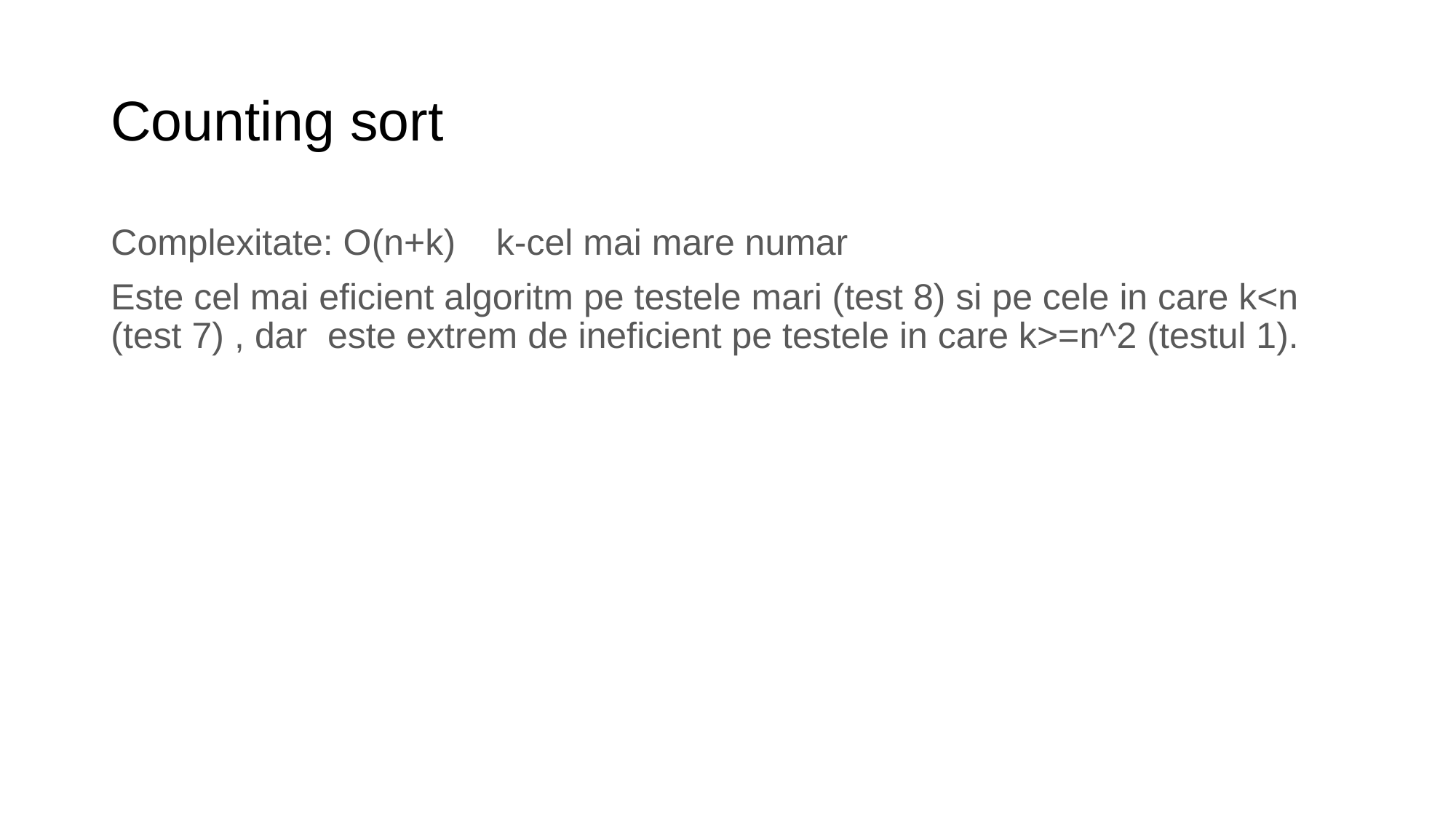

# Counting sort
Complexitate: O(n+k)    k-cel mai mare numar
Este cel mai eficient algoritm pe testele mari (test 8) si pe cele in care k<n (test 7) , dar  este extrem de ineficient pe testele in care k>=n^2 (testul 1).